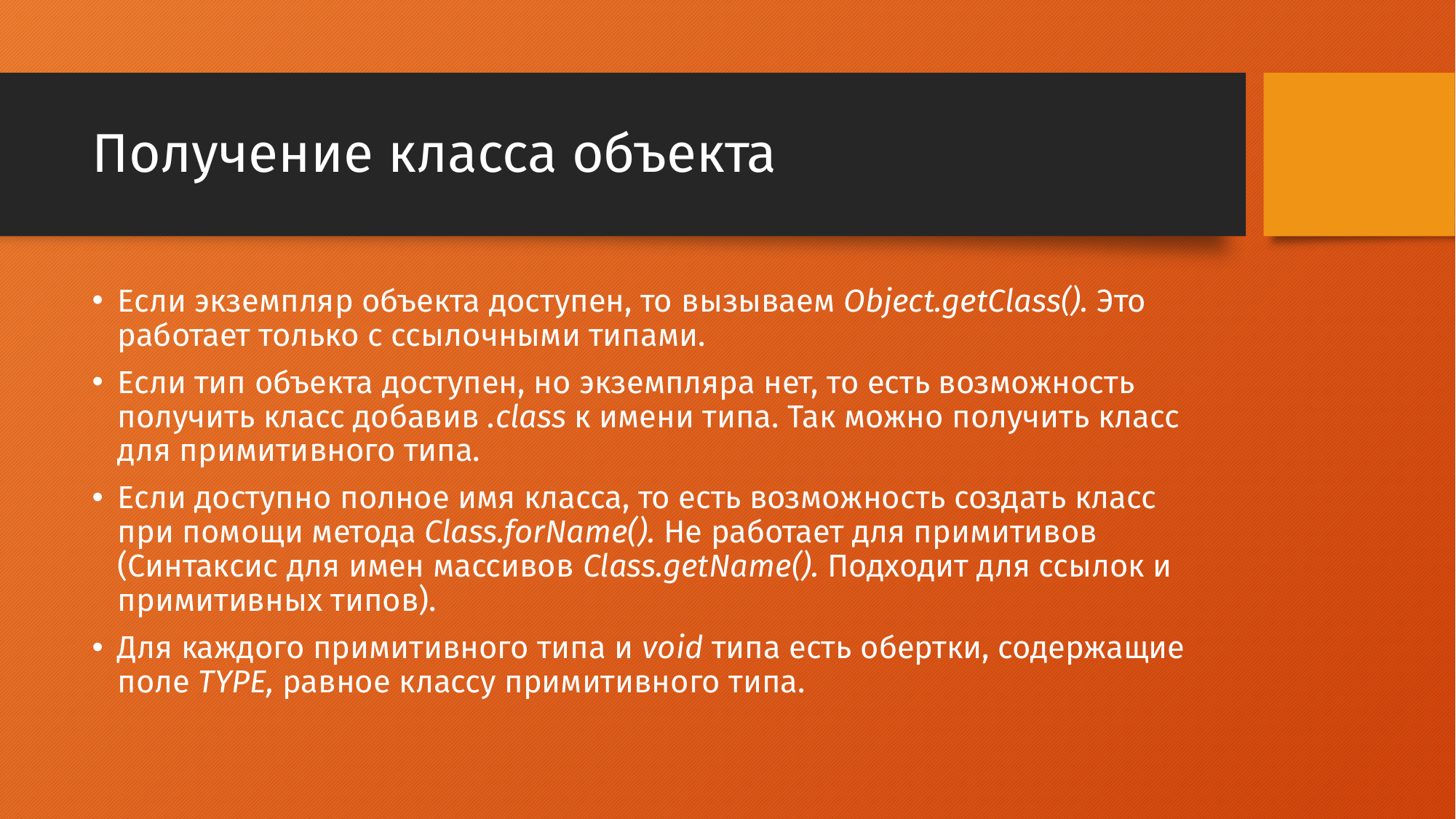

# Получение класса объекта
Если экземпляр объекта доступен, то вызываем Object.getClass(). Это работает только с ссылочными типами.
Если тип объекта доступен, но экземпляра нет, то есть возможность получить класс добавив .class к имени типа. Так можно получить класс для примитивного типа.
Если доступно полное имя класса, то есть возможность создать класс при помощи метода Class.forName(). Не работает для примитивов (Синтаксис для имен массивов Class.getName(). Подходит для ссылок и примитивных типов).
Для каждого примитивного типа и void типа есть обертки, содержащие поле TYPE, равное классу примитивного типа.